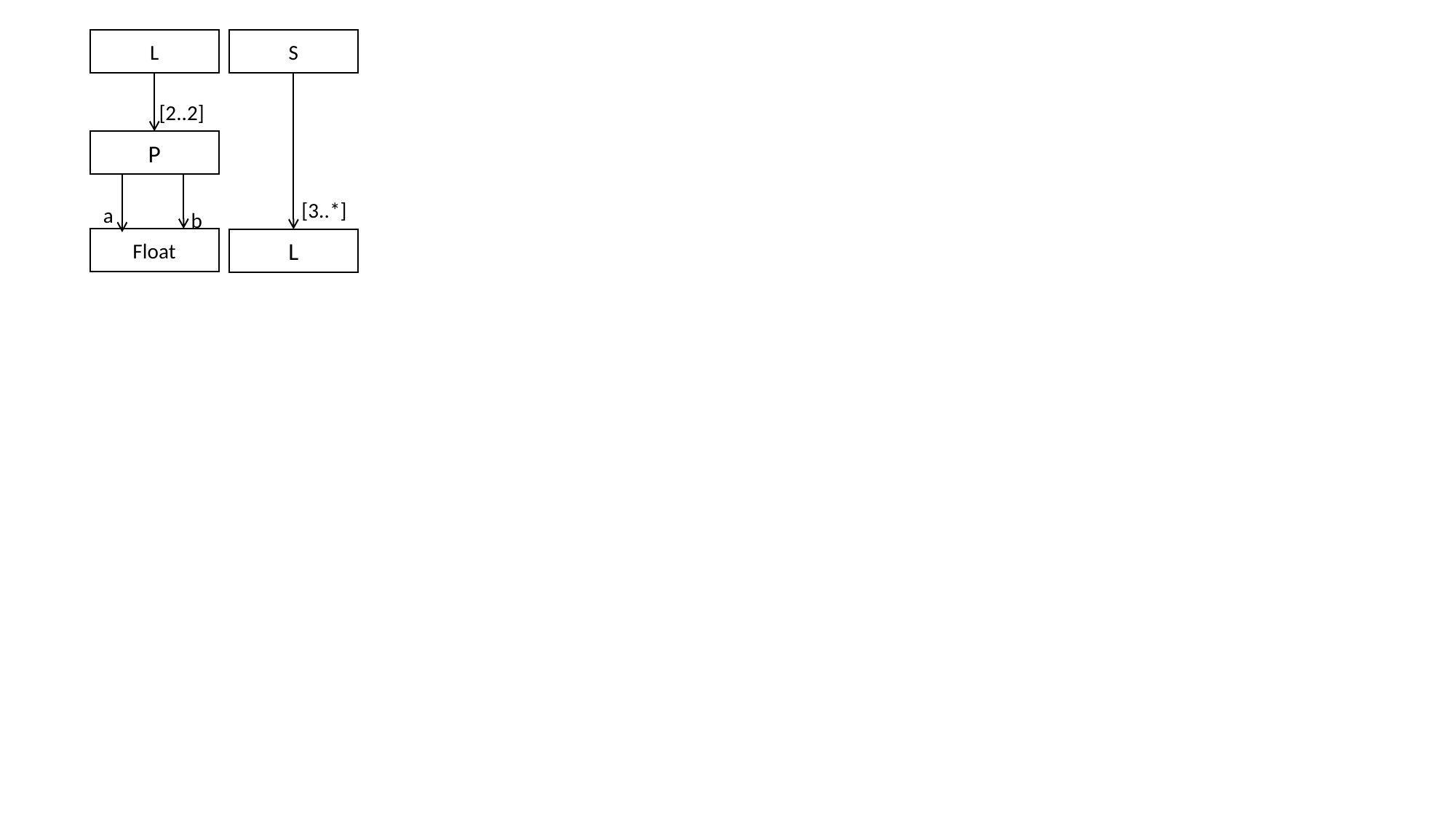

L
S
[2..2]
P
[3..*]
a
b
Float
L